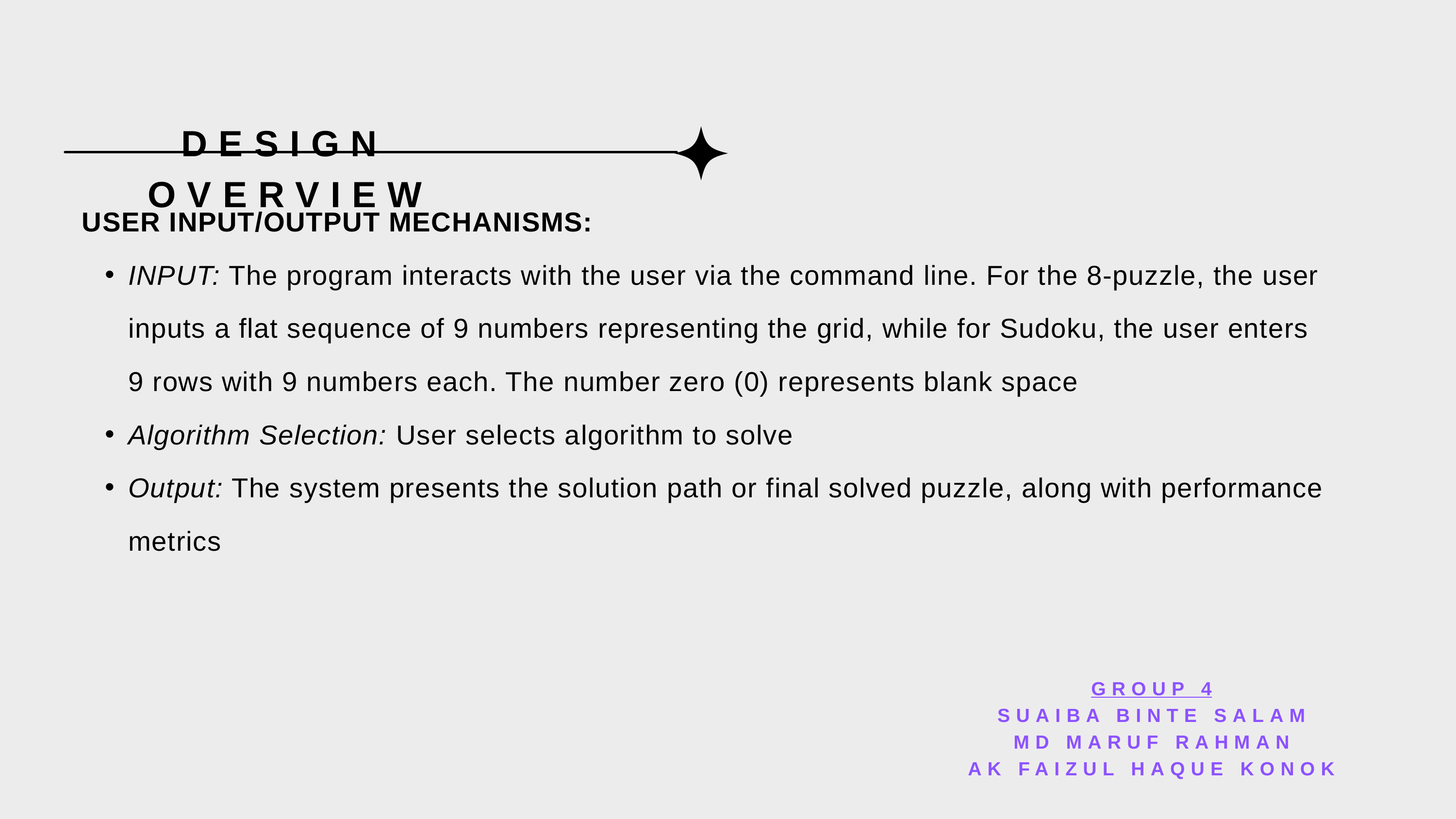

DESIGN OVERVIEW

USER INPUT/OUTPUT MECHANISMS:
INPUT: The program interacts with the user via the command line. For the 8-puzzle, the user inputs a flat sequence of 9 numbers representing the grid, while for Sudoku, the user enters 9 rows with 9 numbers each. The number zero (0) represents blank space
Algorithm Selection: User selects algorithm to solve
Output: The system presents the solution path or final solved puzzle, along with performance metrics
GROUP 4
SUAIBA BINTE SALAM
MD MARUF RAHMAN
AK FAIZUL HAQUE KONOK